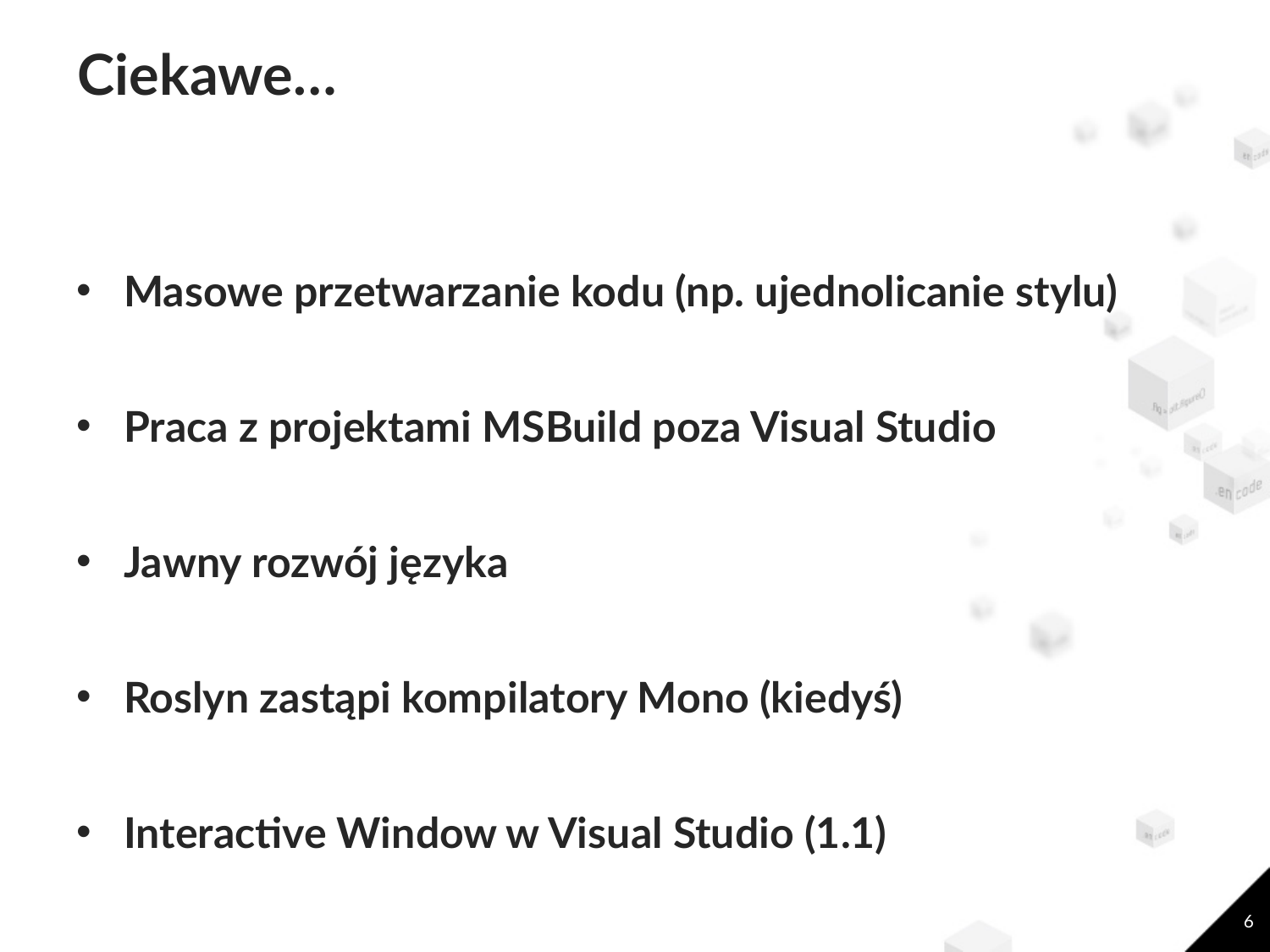

# Ciekawe…
Masowe przetwarzanie kodu (np. ujednolicanie stylu)
Praca z projektami MSBuild poza Visual Studio
Jawny rozwój języka
Roslyn zastąpi kompilatory Mono (kiedyś)
Interactive Window w Visual Studio (1.1)
6